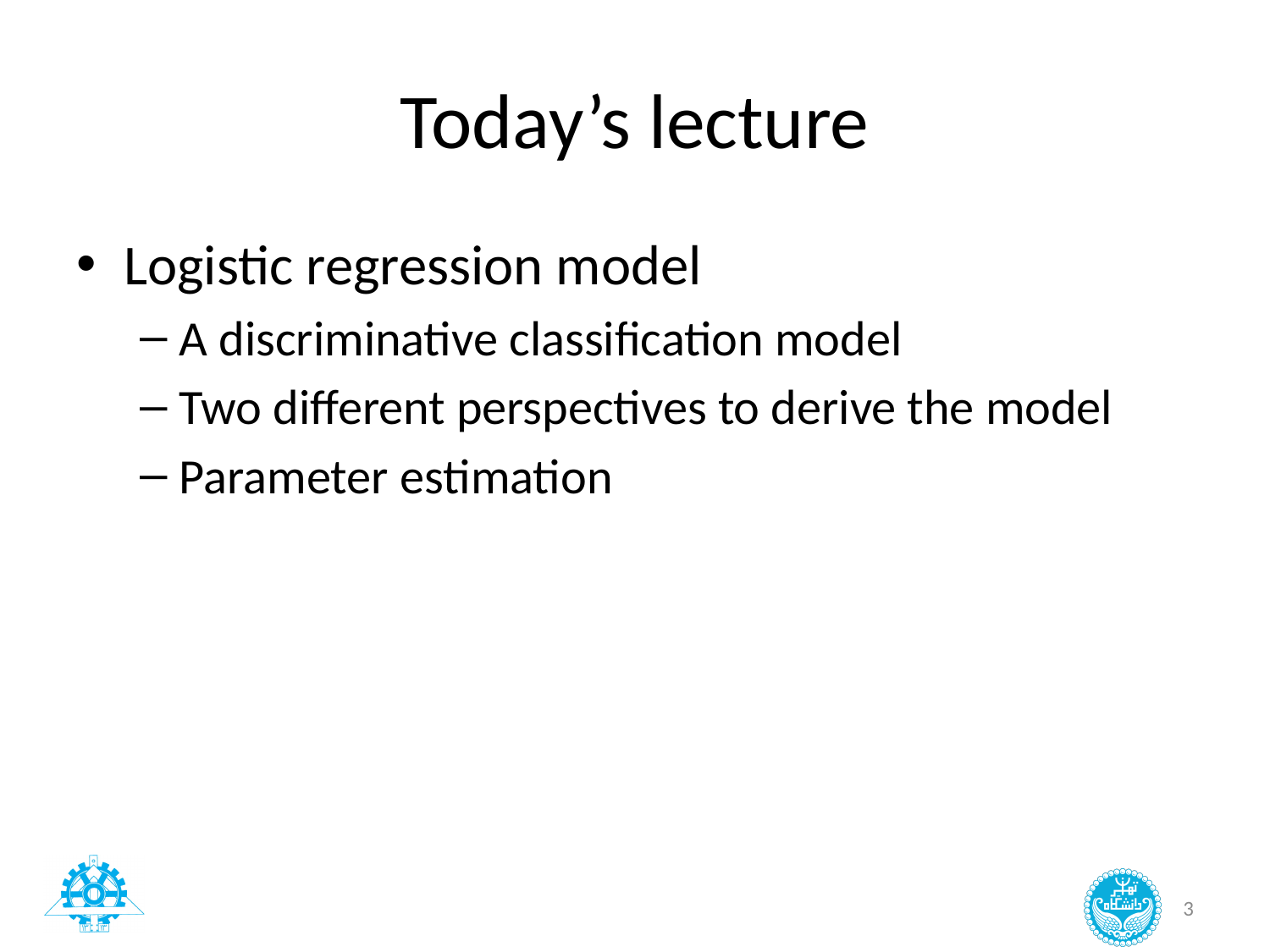

# Today’s lecture
Logistic regression model
A discriminative classification model
Two different perspectives to derive the model
Parameter estimation

3